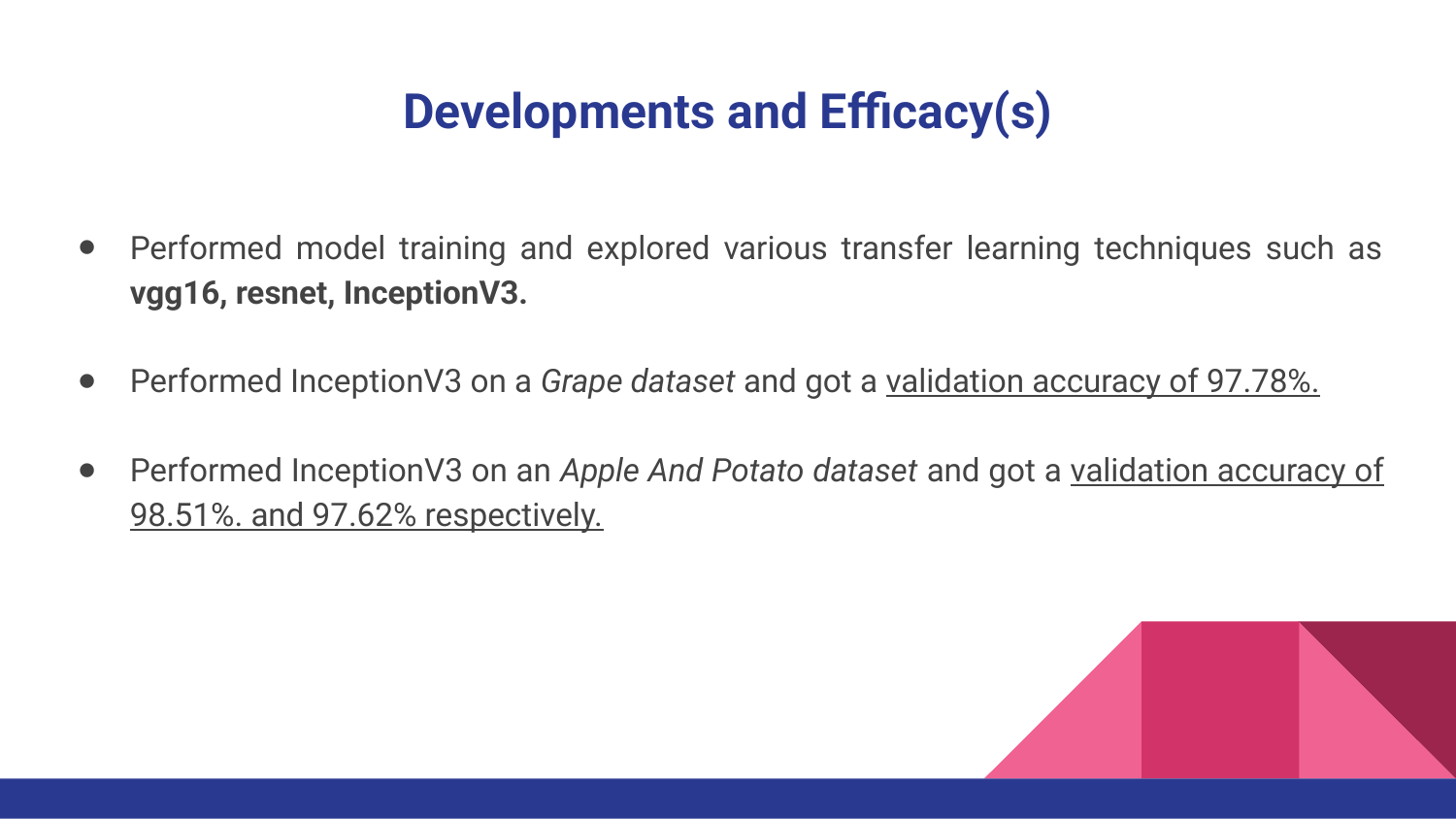

# Developments and Efficacy(s)
Performed model training and explored various transfer learning techniques such as vgg16, resnet, InceptionV3.

Performed InceptionV3 on a Grape dataset and got a validation accuracy of 97.78%.

Performed InceptionV3 on an Apple And Potato dataset and got a validation accuracy of 98.51%. and 97.62% respectively.